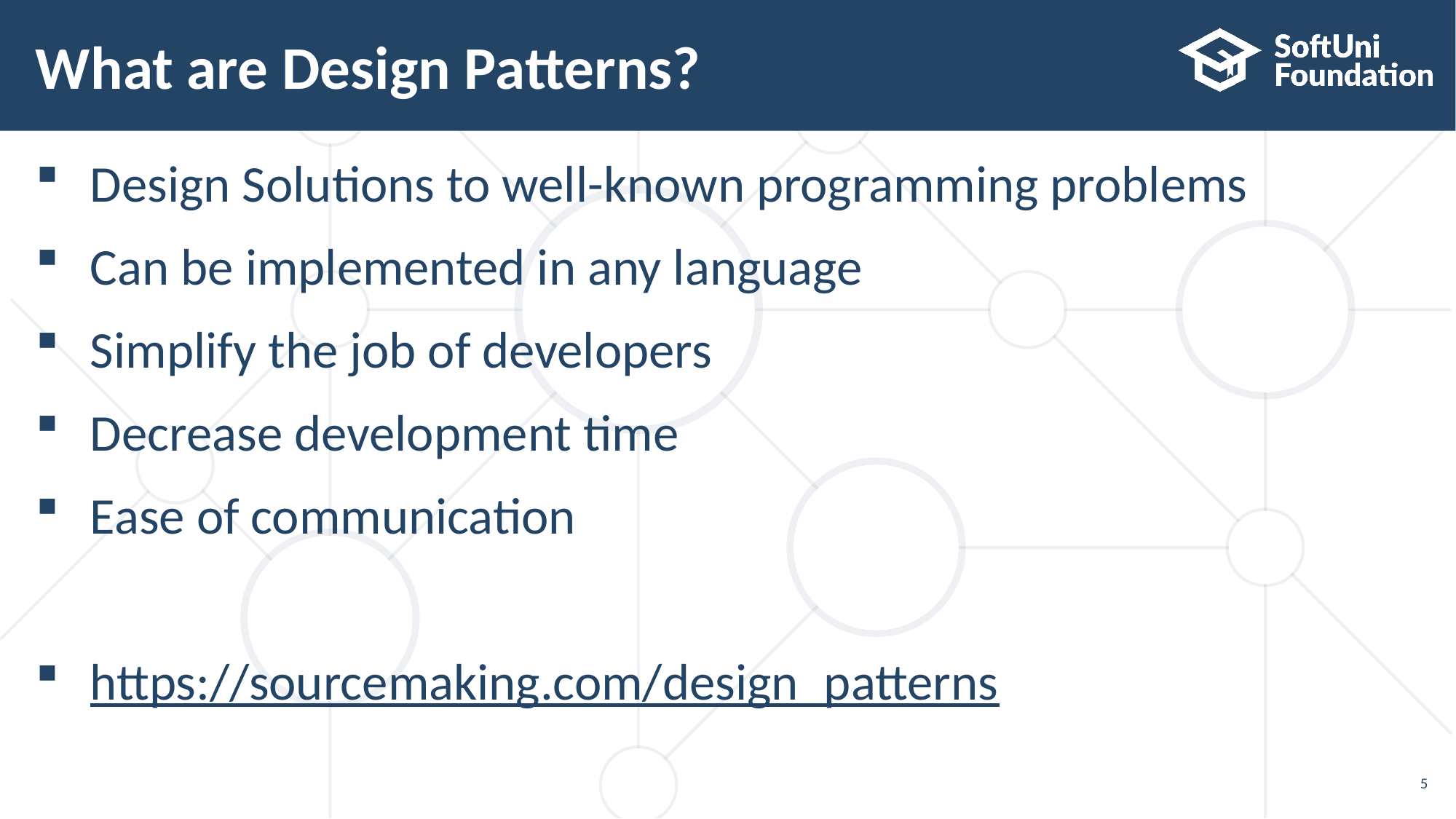

# What are Design Patterns?
Design Solutions to well-known programming problems
Can be implemented in any language
Simplify the job of developers
Decrease development time
Ease of communication

https://sourcemaking.com/design_patterns
5